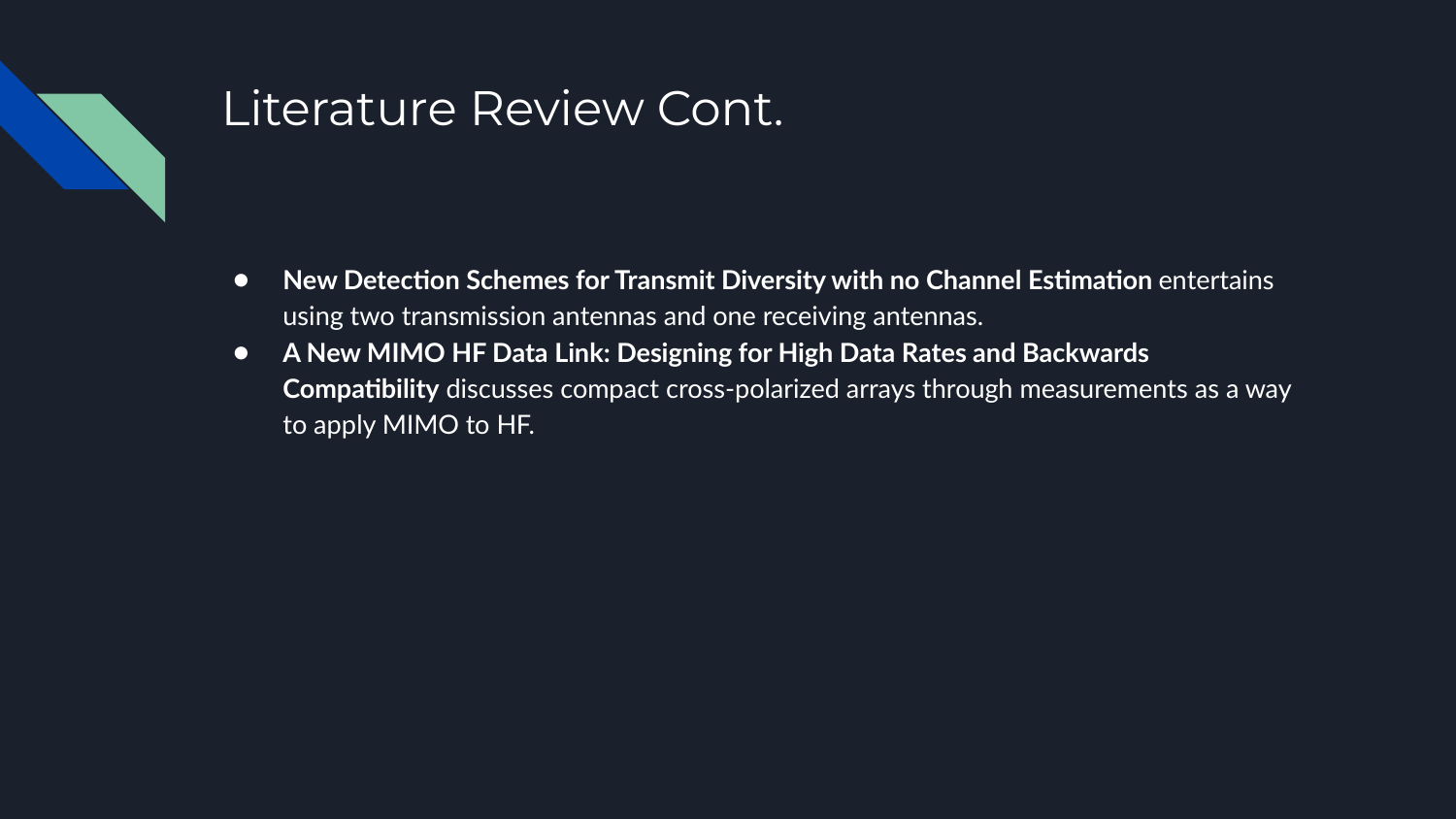

# Literature Review Cont.
New Detection Schemes for Transmit Diversity with no Channel Estimation entertains using two transmission antennas and one receiving antennas.
A New MIMO HF Data Link: Designing for High Data Rates and Backwards Compatibility discusses compact cross-polarized arrays through measurements as a way to apply MIMO to HF.